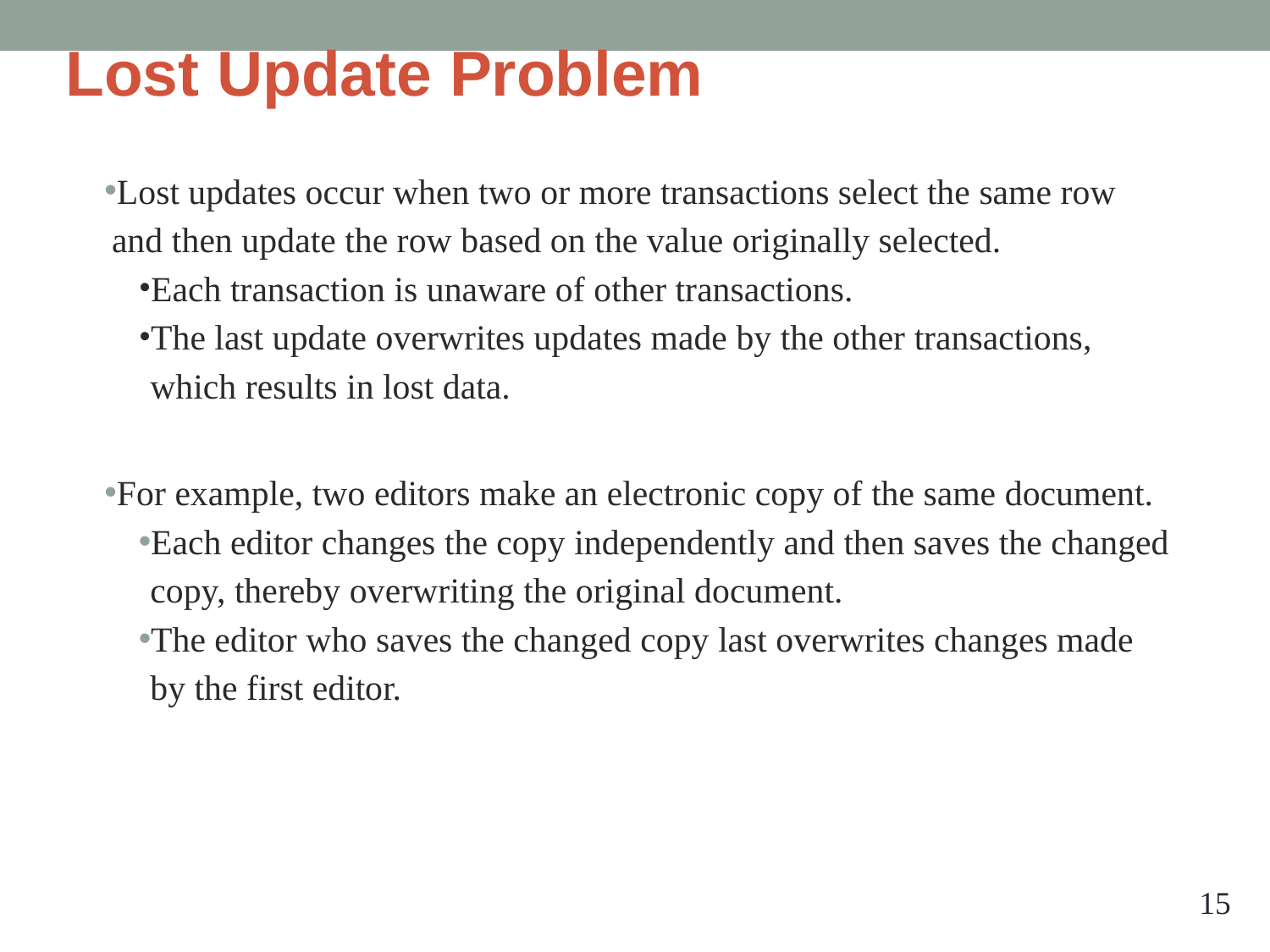

# Lost Update Problem
Lost updates occur when two or more transactions select the same row and then update the row based on the value originally selected.
Each transaction is unaware of other transactions.
The last update overwrites updates made by the other transactions, which results in lost data.

For example, two editors make an electronic copy of the same document.
Each editor changes the copy independently and then saves the changed copy, thereby overwriting the original document.
The editor who saves the changed copy last overwrites changes made by the first editor.
15